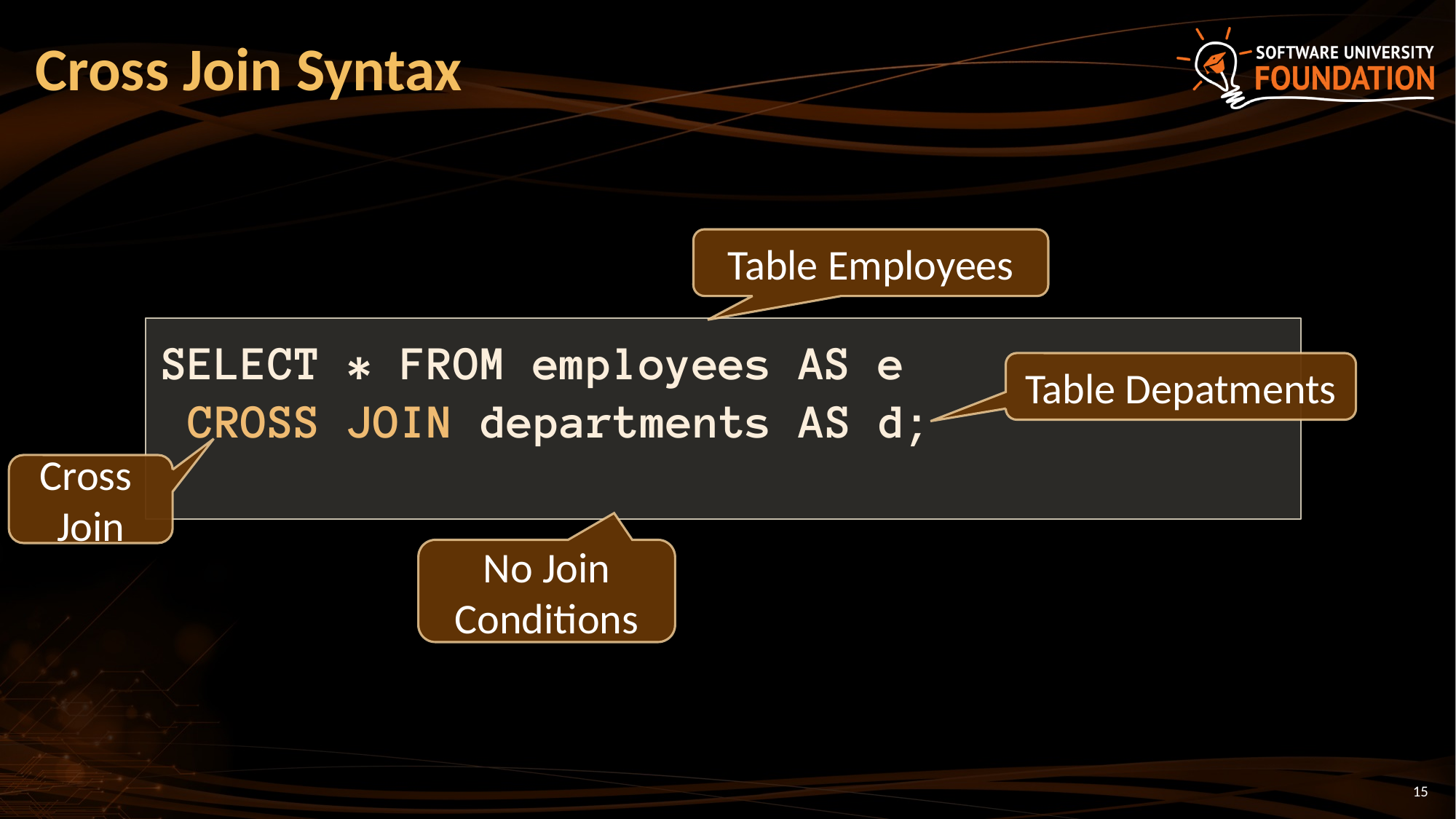

# Cross Join Syntax
Table Employees
SELECT * FROM employees AS e
 CROSS JOIN departments AS d;

Table Depatments
Cross
Join
No Join Conditions
15